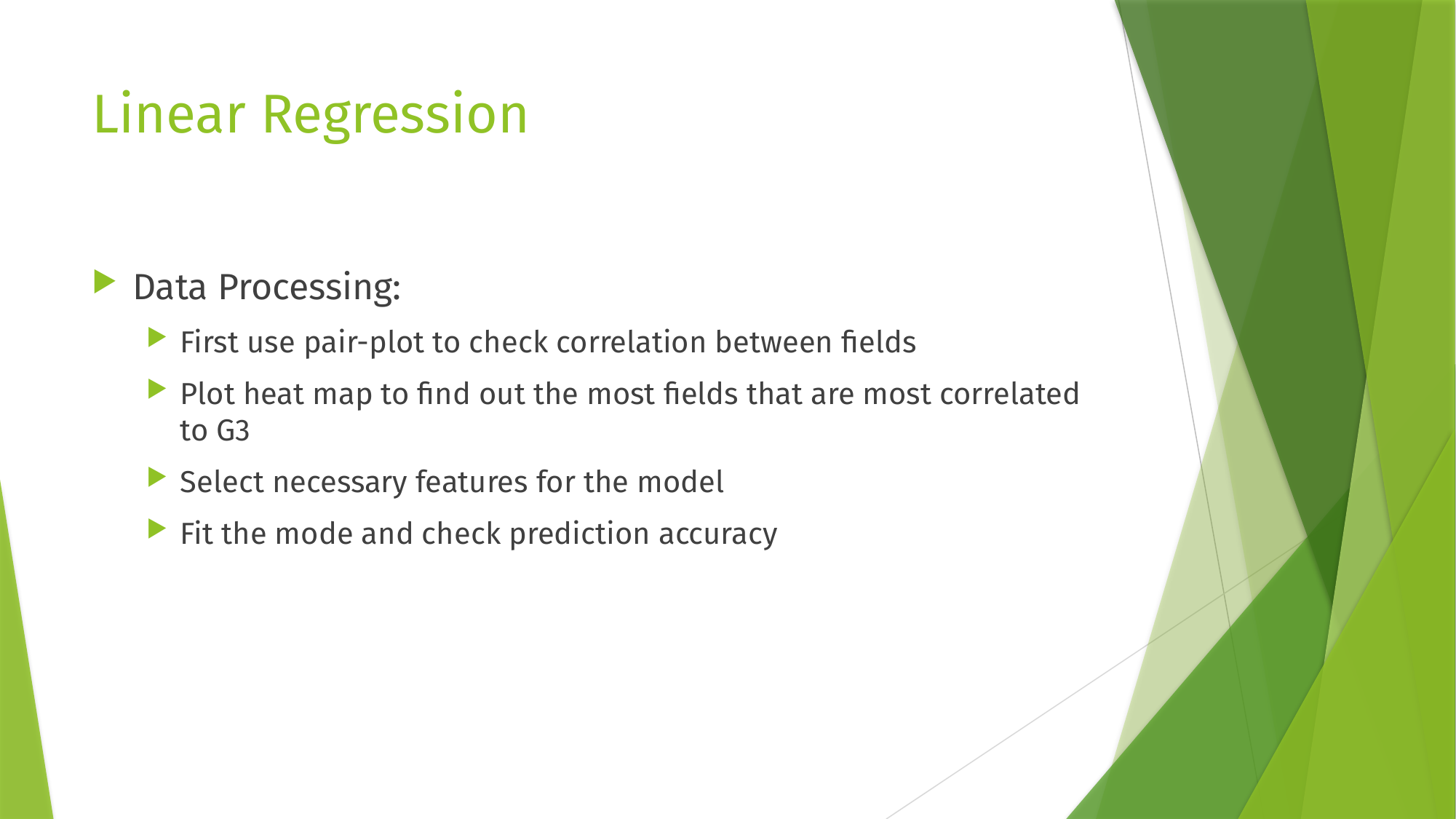

# Linear Regression
Data Processing:
First use pair-plot to check correlation between fields
Plot heat map to find out the most fields that are most correlated to G3
Select necessary features for the model
Fit the mode and check prediction accuracy